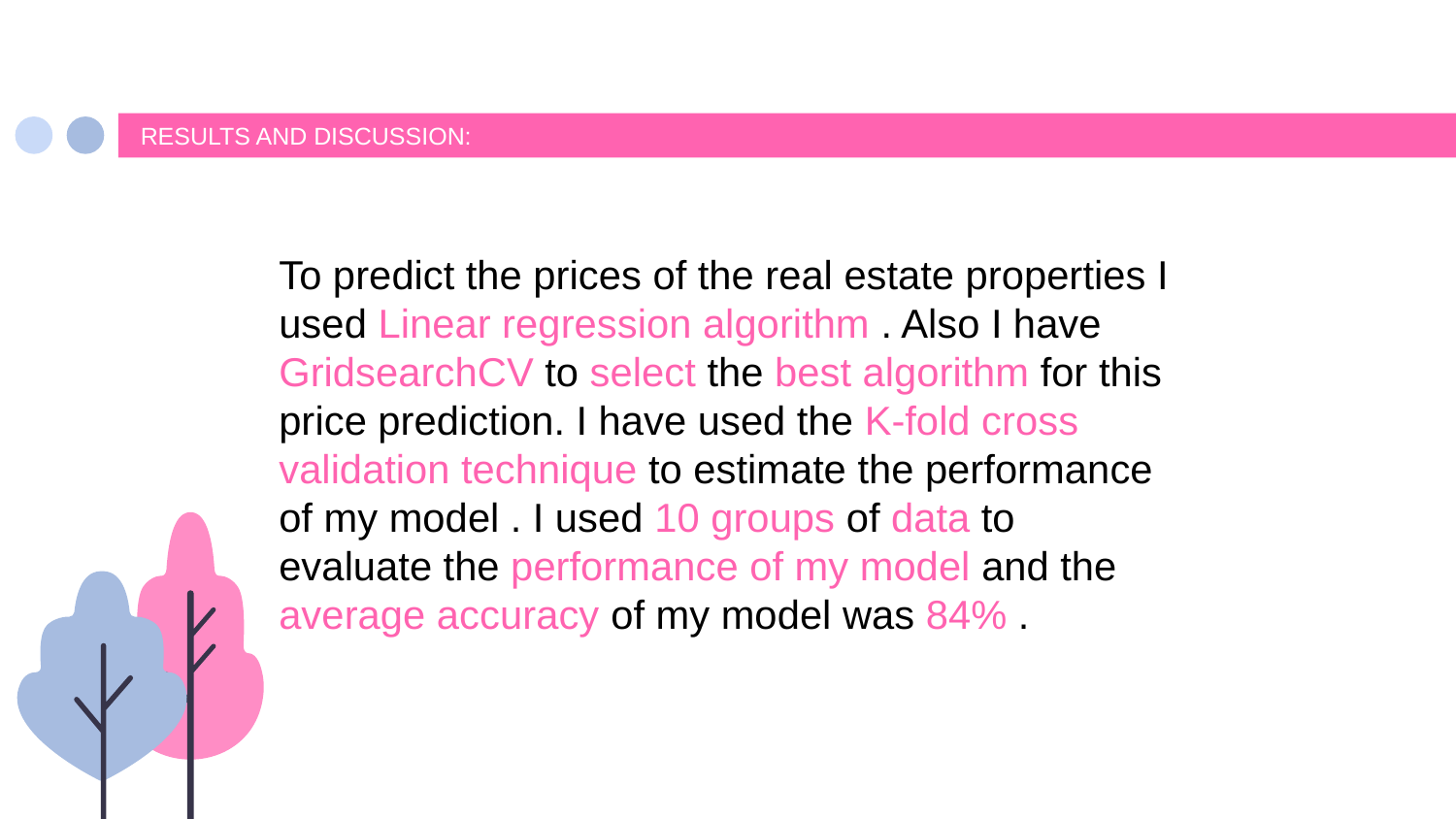

# RESULTS AND DISCUSSION:
To predict the prices of the real estate properties I used Linear regression algorithm . Also I have GridsearchCV to select the best algorithm for this price prediction. I have used the K-fold cross validation technique to estimate the performance of my model . I used 10 groups of data to evaluate the performance of my model and the average accuracy of my model was 84% .